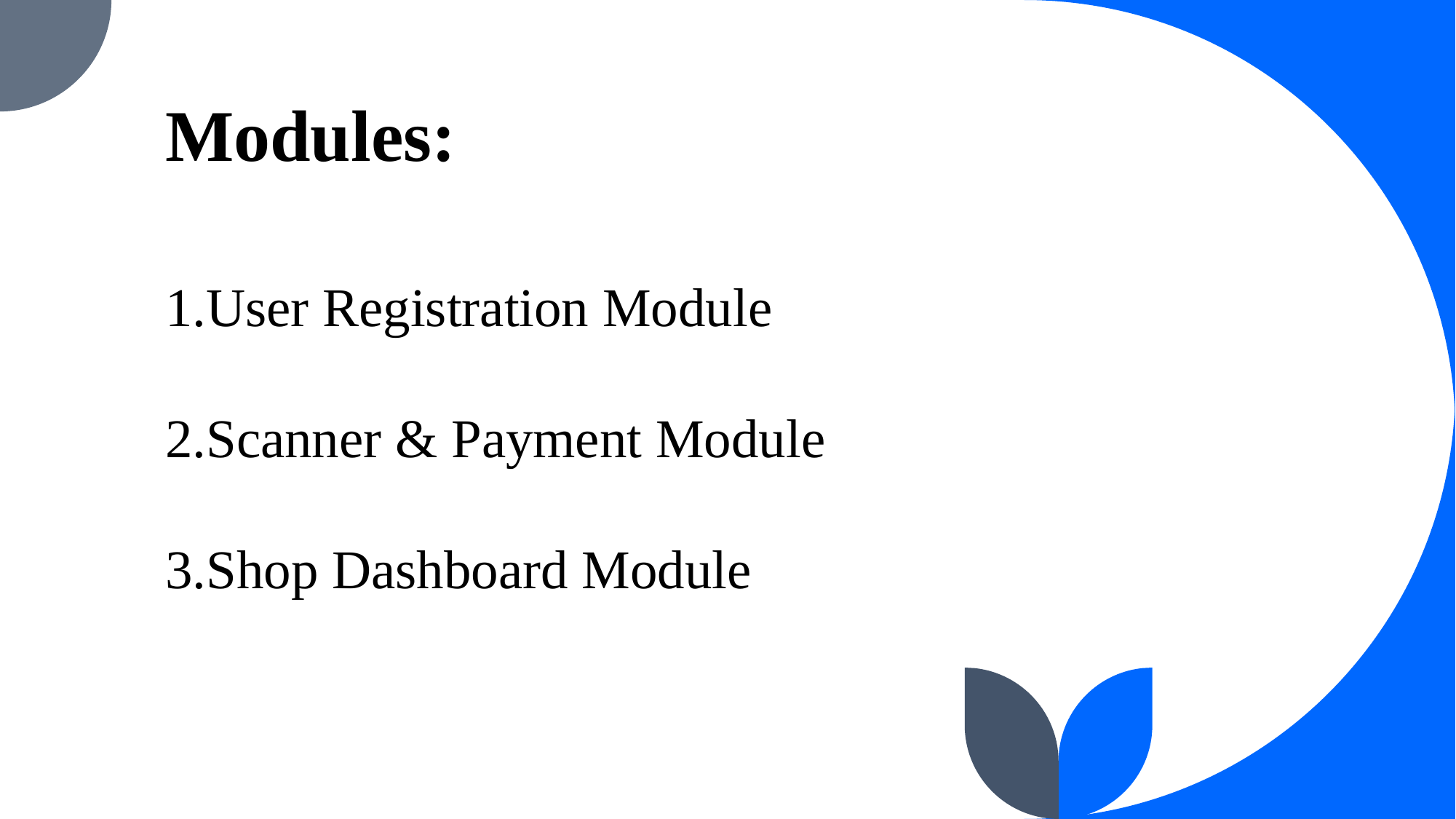

Modules:
User Registration Module
Scanner & Payment Module
Shop Dashboard Module